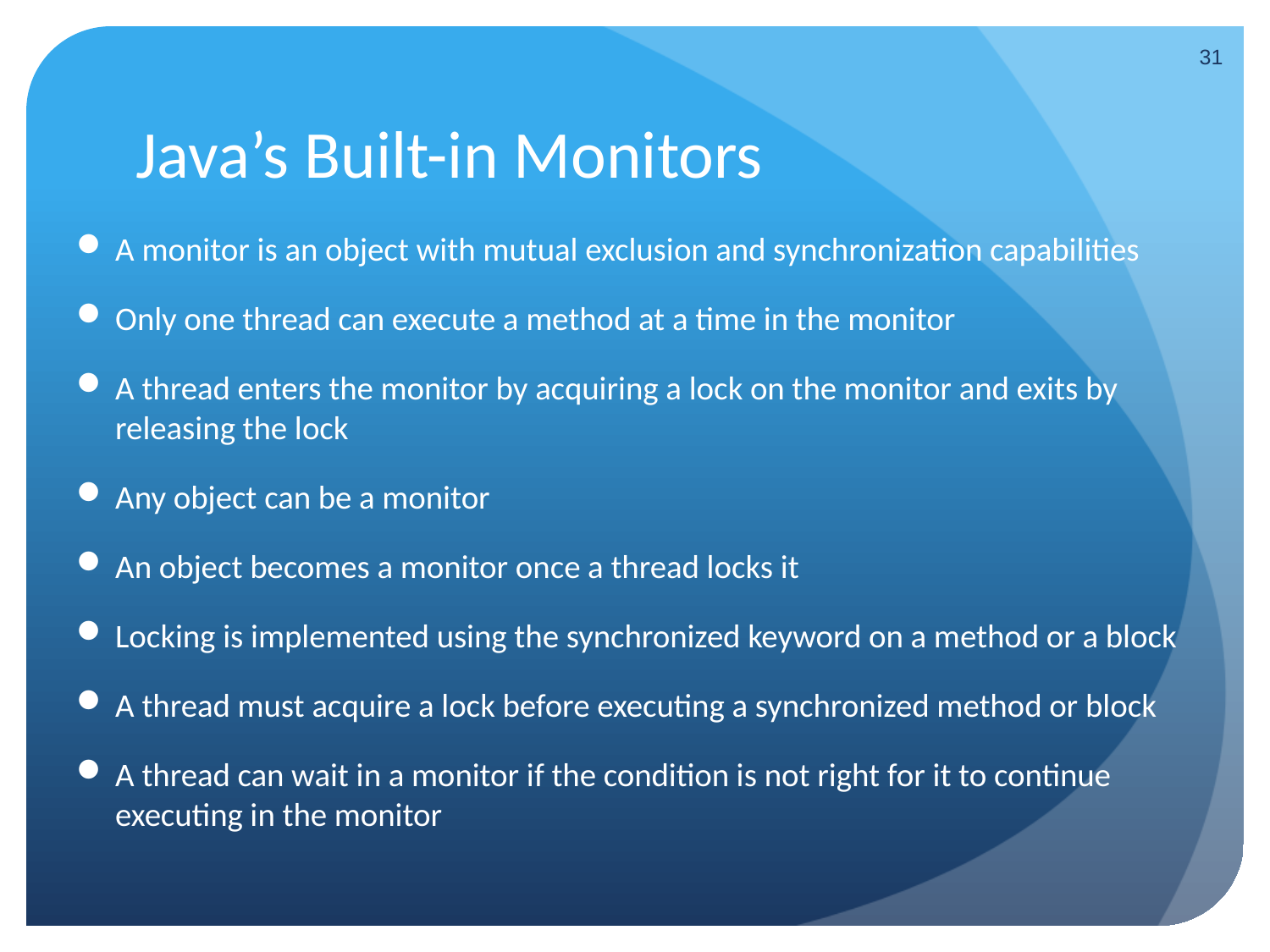

31
# Java’s Built-in Monitors
A monitor is an object with mutual exclusion and synchronization capabilities
Only one thread can execute a method at a time in the monitor
A thread enters the monitor by acquiring a lock on the monitor and exits by releasing the lock
Any object can be a monitor
An object becomes a monitor once a thread locks it
Locking is implemented using the synchronized keyword on a method or a block
A thread must acquire a lock before executing a synchronized method or block
A thread can wait in a monitor if the condition is not right for it to continue executing in the monitor